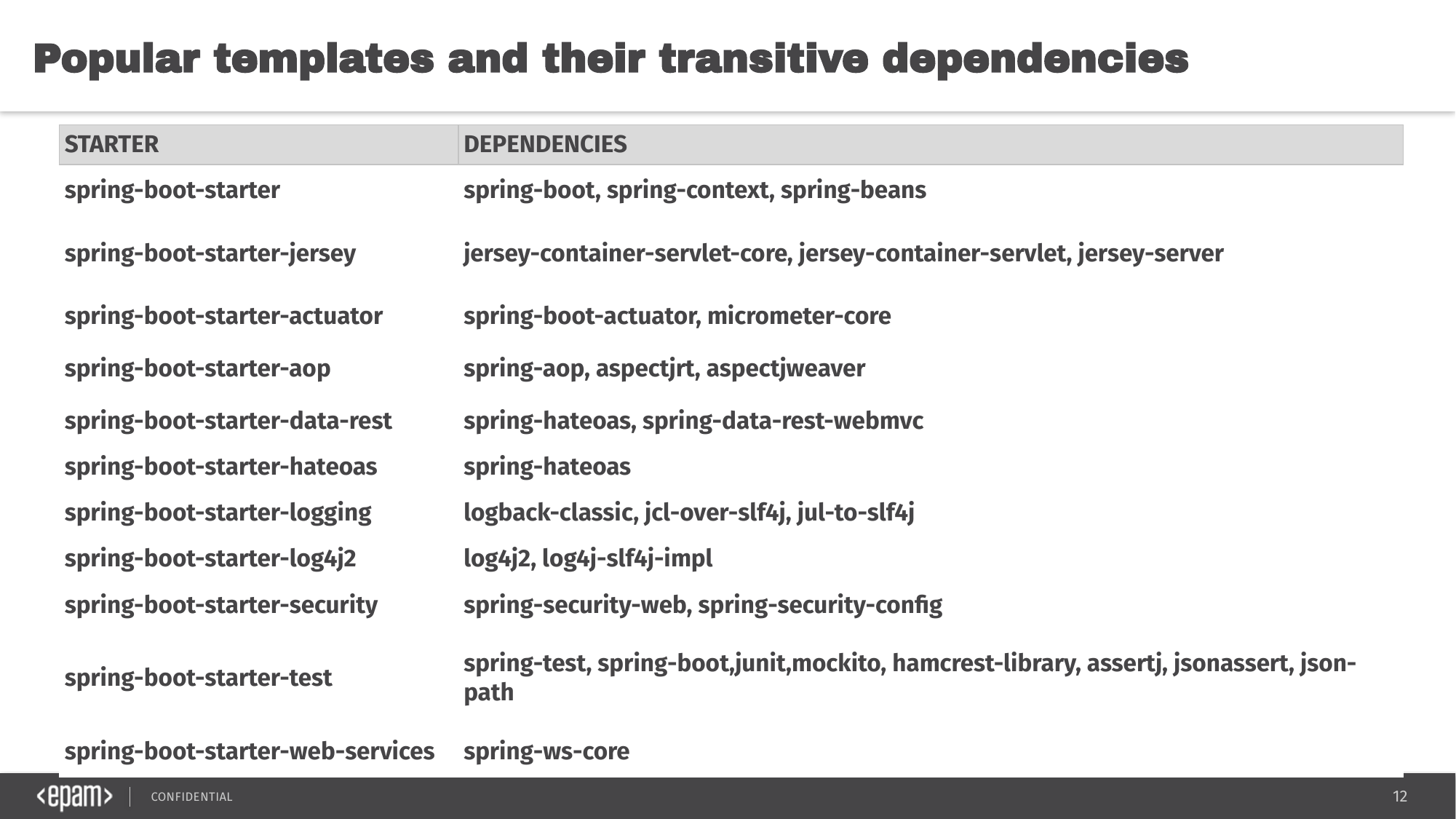

Popular templates and their transitive dependencies

| STARTER | DEPENDENCIES |
| --- | --- |
| spring-boot-starter | spring-boot, spring-context, spring-beans |
| spring-boot-starter-jersey | jersey-container-servlet-core, jersey-container-servlet, jersey-server |
| spring-boot-starter-actuator | spring-boot-actuator, micrometer-core |
| spring-boot-starter-aop | spring-aop, aspectjrt, aspectjweaver |
| spring-boot-starter-data-rest | spring-hateoas, spring-data-rest-webmvc |
| spring-boot-starter-hateoas | spring-hateoas |
| spring-boot-starter-logging | logback-classic, jcl-over-slf4j, jul-to-slf4j |
| spring-boot-starter-log4j2 | log4j2, log4j-slf4j-impl |
| spring-boot-starter-security | spring-security-web, spring-security-config |
| spring-boot-starter-test | spring-test, spring-boot,junit,mockito, hamcrest-library, assertj, jsonassert, json-path |
| spring-boot-starter-web-services | spring-ws-core |